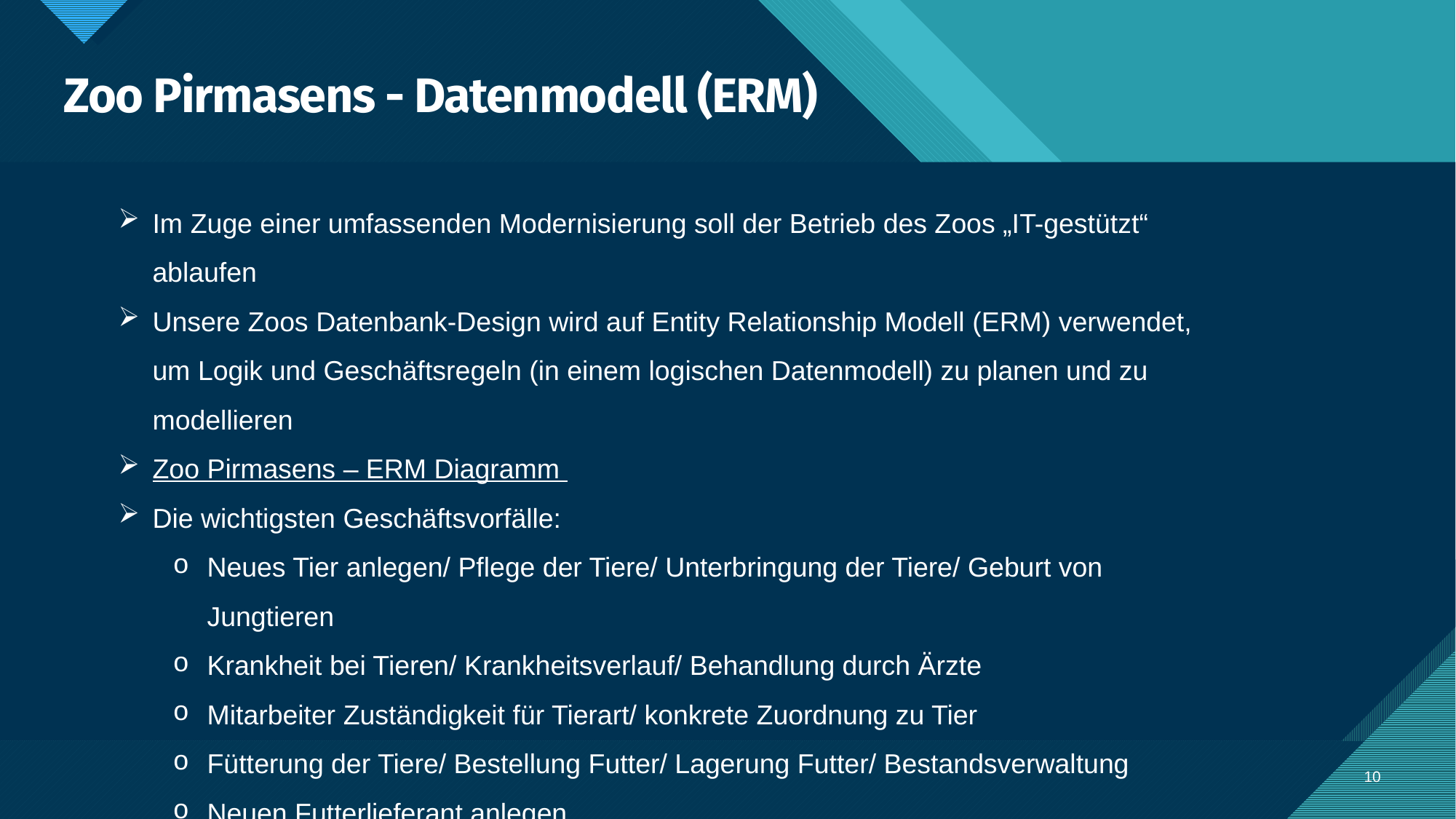

# Zoo Pirmasens - Datenmodell (ERM)
Im Zuge einer umfassenden Modernisierung soll der Betrieb des Zoos „IT-gestützt“ ablaufen
Unsere Zoos Datenbank-Design wird auf Entity Relationship Modell (ERM) verwendet, um Logik und Geschäftsregeln (in einem logischen Datenmodell) zu planen und zu modellieren
Zoo Pirmasens – ERM Diagramm
Die wichtigsten Geschäftsvorfälle:
Neues Tier anlegen/ Pflege der Tiere/ Unterbringung der Tiere/ Geburt von Jungtieren
Krankheit bei Tieren/ Krankheitsverlauf/ Behandlung durch Ärzte
Mitarbeiter Zuständigkeit für Tierart/ konkrete Zuordnung zu Tier
Fütterung der Tiere/ Bestellung Futter/ Lagerung Futter/ Bestandsverwaltung
Neuen Futterlieferant anlegen
Erstellung Rundwege

10